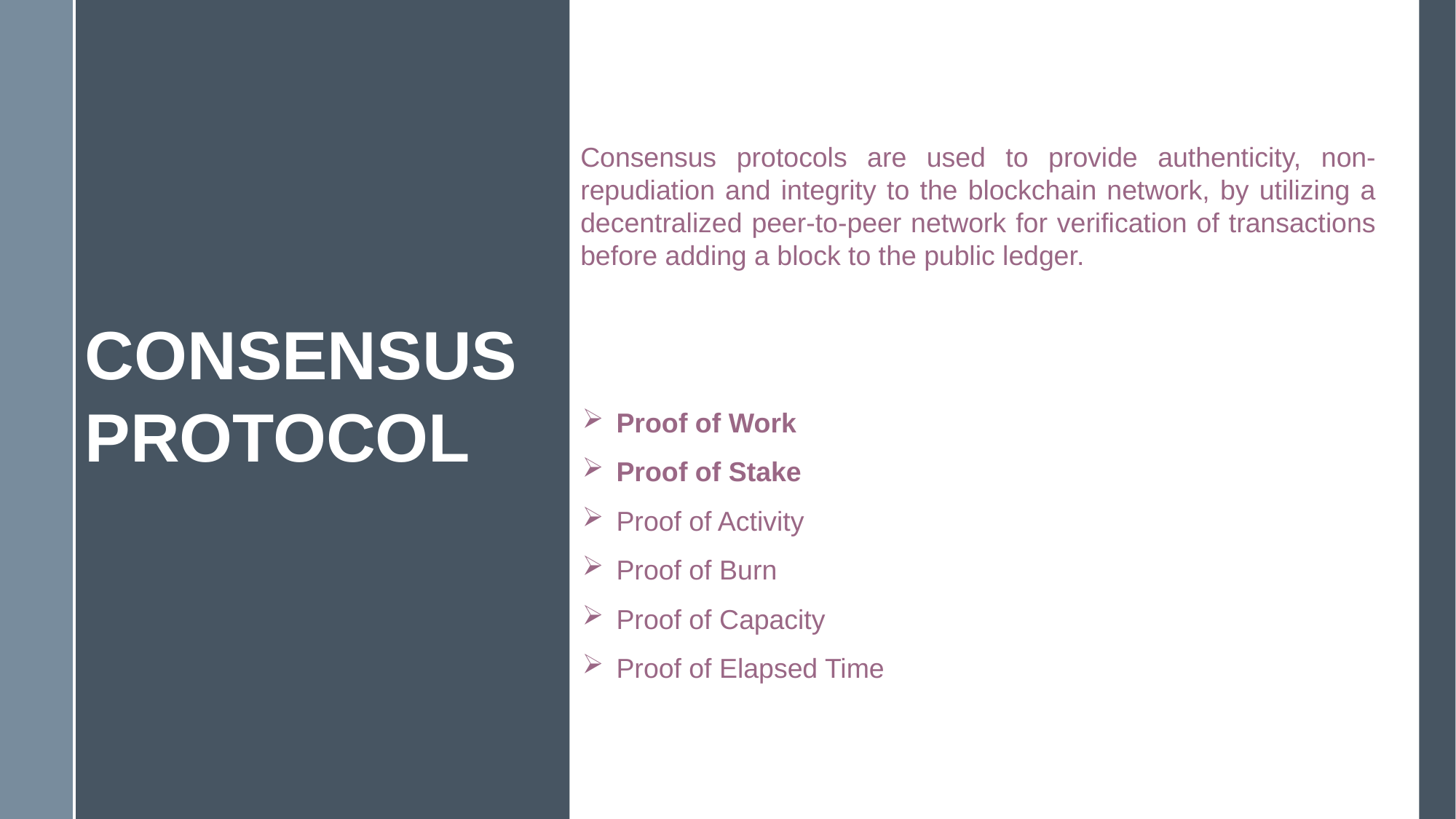

Consensus protocols are used to provide authenticity, non-repudiation and integrity to the blockchain network, by utilizing a decentralized peer-to-peer network for verification of transactions before adding a block to the public ledger.
CONSENSUS PROTOCOL
Proof of Work
Proof of Stake
Proof of Activity
Proof of Burn
Proof of Capacity
Proof of Elapsed Time